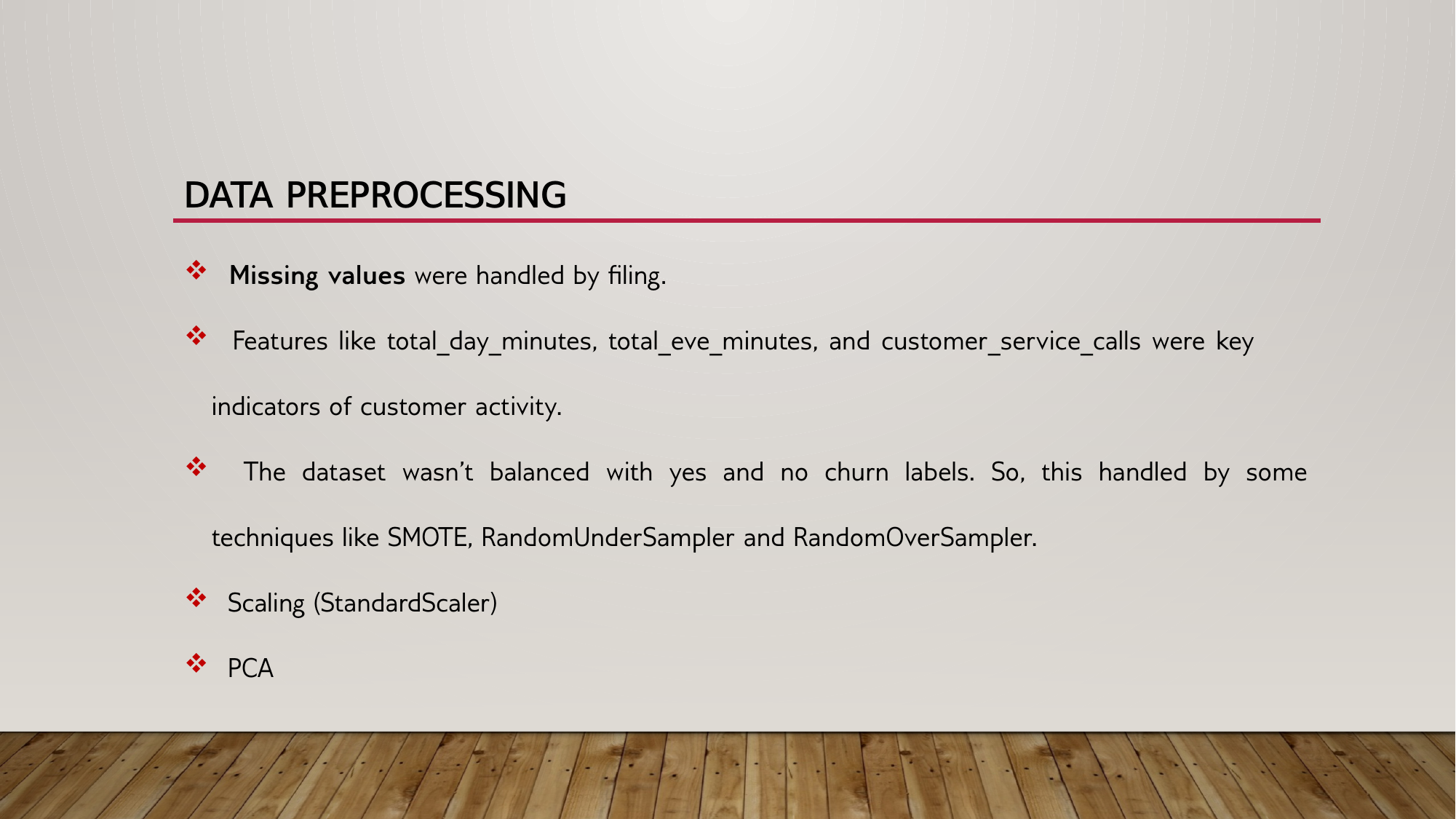

# Data Preprocessing
  Missing values were handled by filing.
  Features like total_day_minutes, total_eve_minutes, and customer_service_calls were key      indicators of customer activity.
  The dataset wasn’t balanced with yes and no churn labels. So, this handled by some techniques like SMOTE, RandomUnderSampler and RandomOverSampler.
  Scaling (StandardScaler)
  PCA